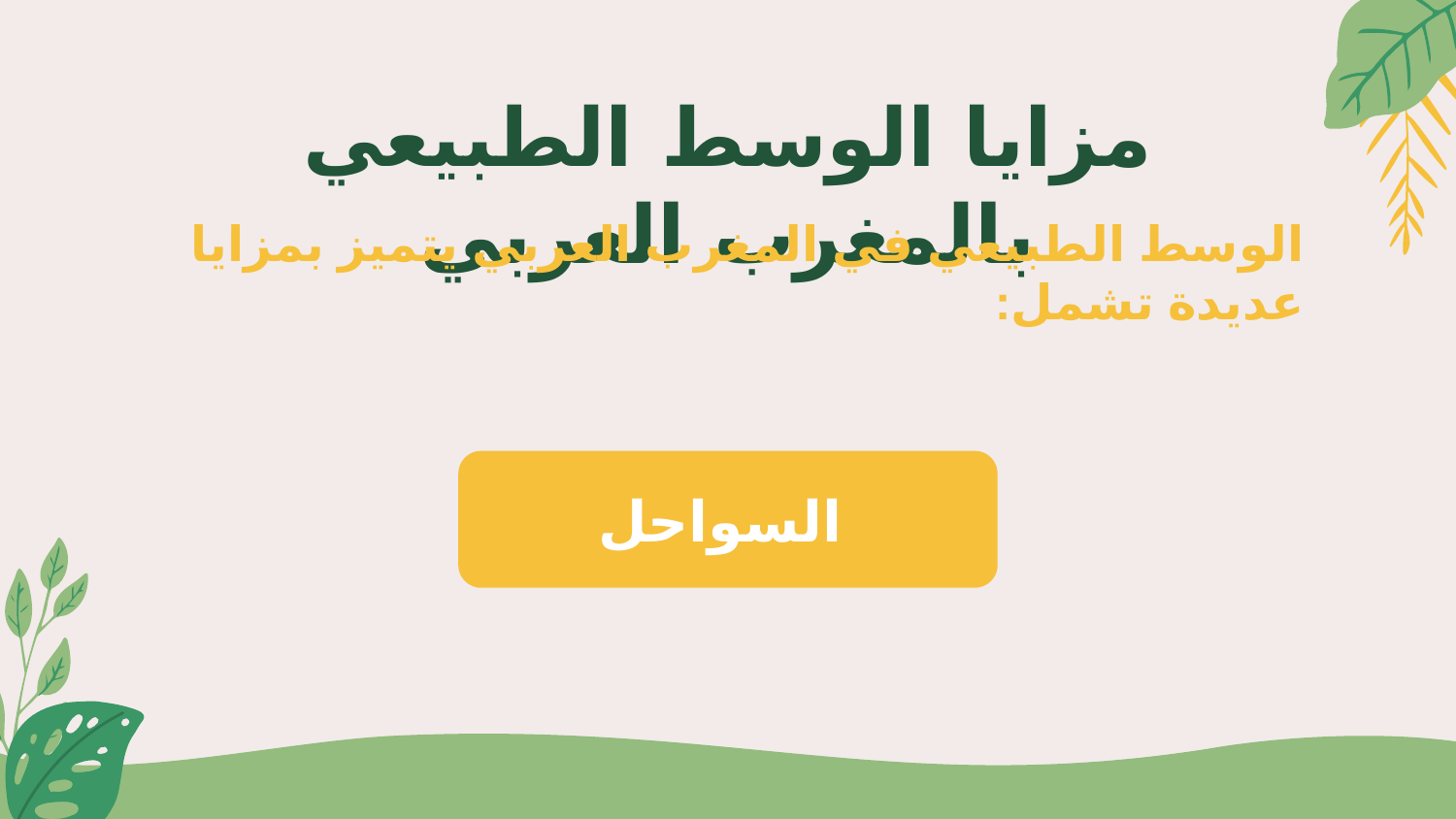

# مزايا الوسط الطبيعي بالمغرب العربي

الوسط الطبيعي في المغرب العربي يتميز بمزايا عديدة تشمل:
03
ضغوطات الوسط الطبيعي
 السواحل